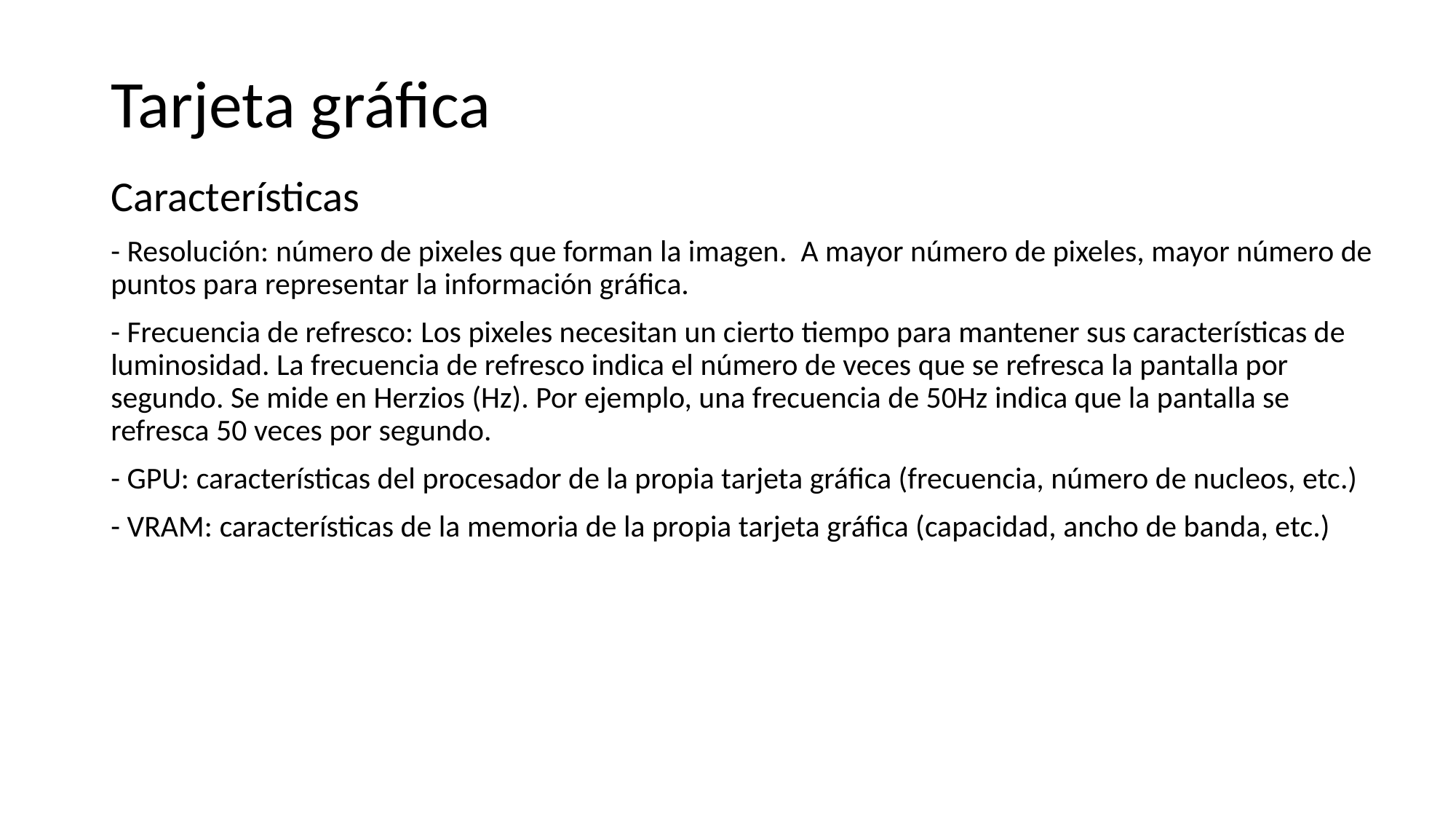

Tarjeta gráfica
Características
- Resolución: número de pixeles que forman la imagen.  A mayor número de pixeles, mayor número de puntos para representar la información gráfica.
- Frecuencia de refresco: Los pixeles necesitan un cierto tiempo para mantener sus características de luminosidad. La frecuencia de refresco indica el número de veces que se refresca la pantalla por segundo. Se mide en Herzios (Hz). Por ejemplo, una frecuencia de 50Hz indica que la pantalla se refresca 50 veces por segundo.
- GPU: características del procesador de la propia tarjeta gráfica (frecuencia, número de nucleos, etc.)
- VRAM: características de la memoria de la propia tarjeta gráfica (capacidad, ancho de banda, etc.)